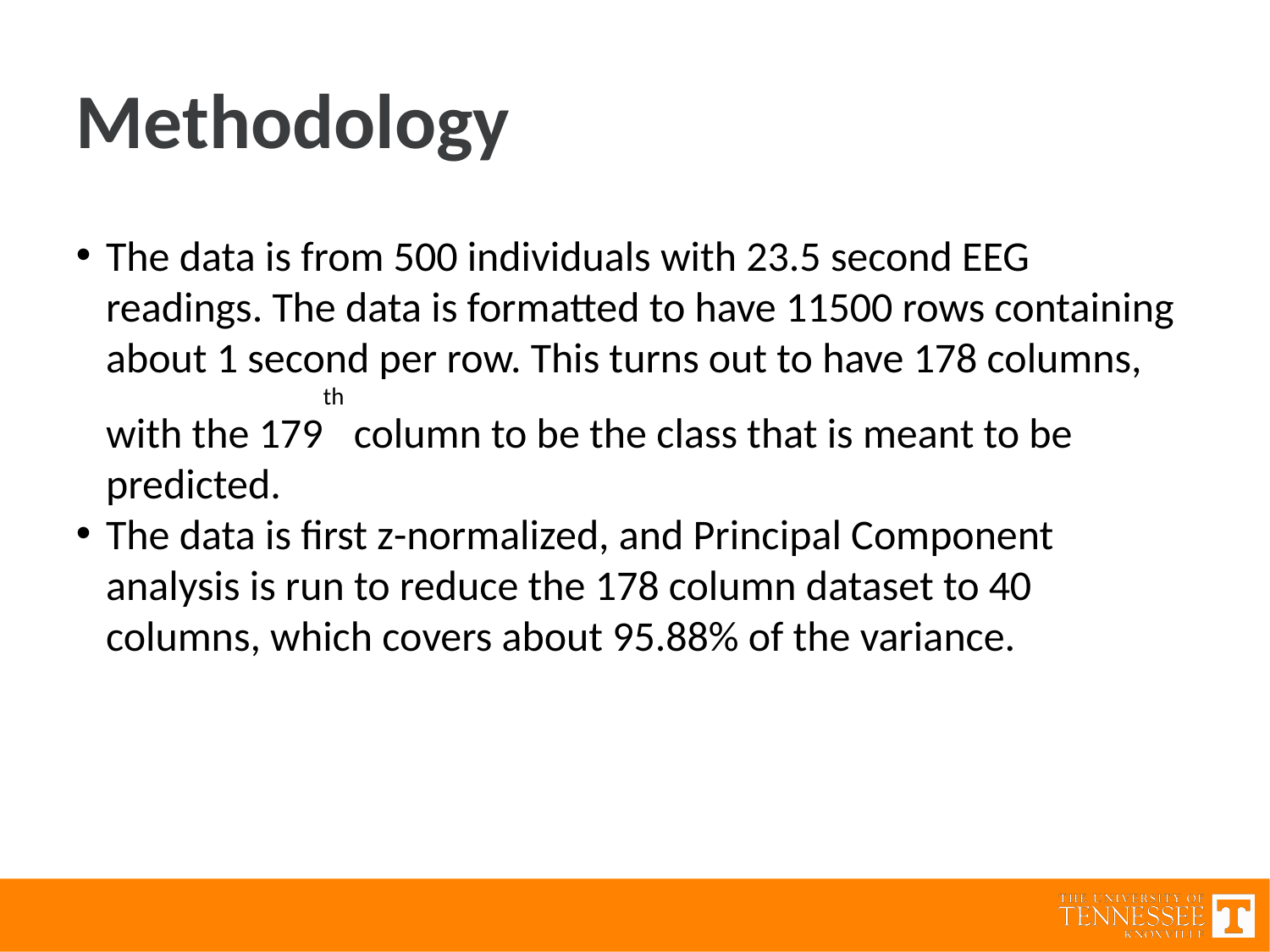

Methodology
The data is from 500 individuals with 23.5 second EEG readings. The data is formatted to have 11500 rows containing about 1 second per row. This turns out to have 178 columns, with the 179th column to be the class that is meant to be predicted.
The data is first z-normalized, and Principal Component analysis is run to reduce the 178 column dataset to 40 columns, which covers about 95.88% of the variance.